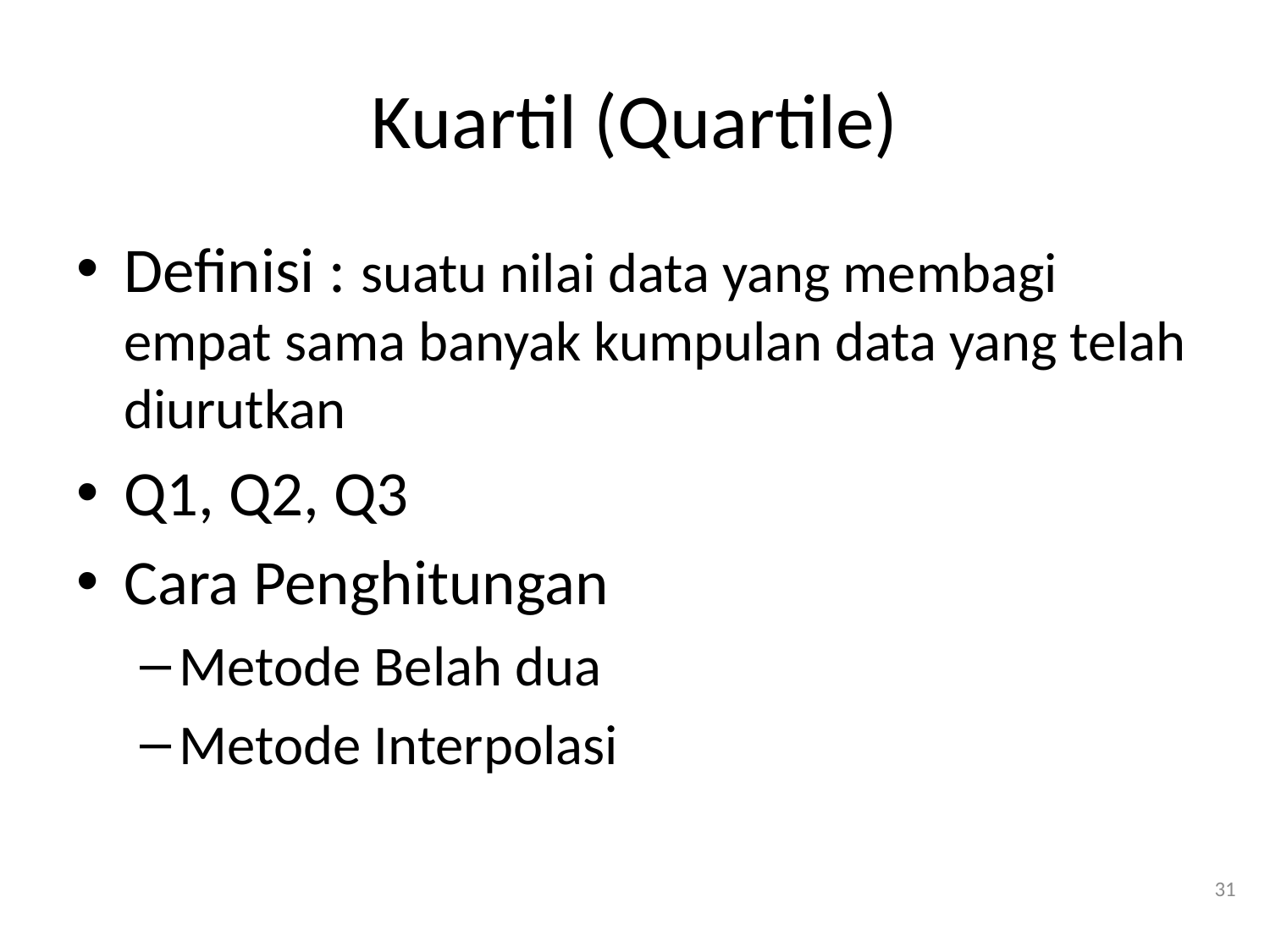

# Kuartil (Quartile)
Definisi : suatu nilai data yang membagi empat sama banyak kumpulan data yang telah diurutkan
Q1, Q2, Q3
Cara Penghitungan
Metode Belah dua
Metode Interpolasi

31